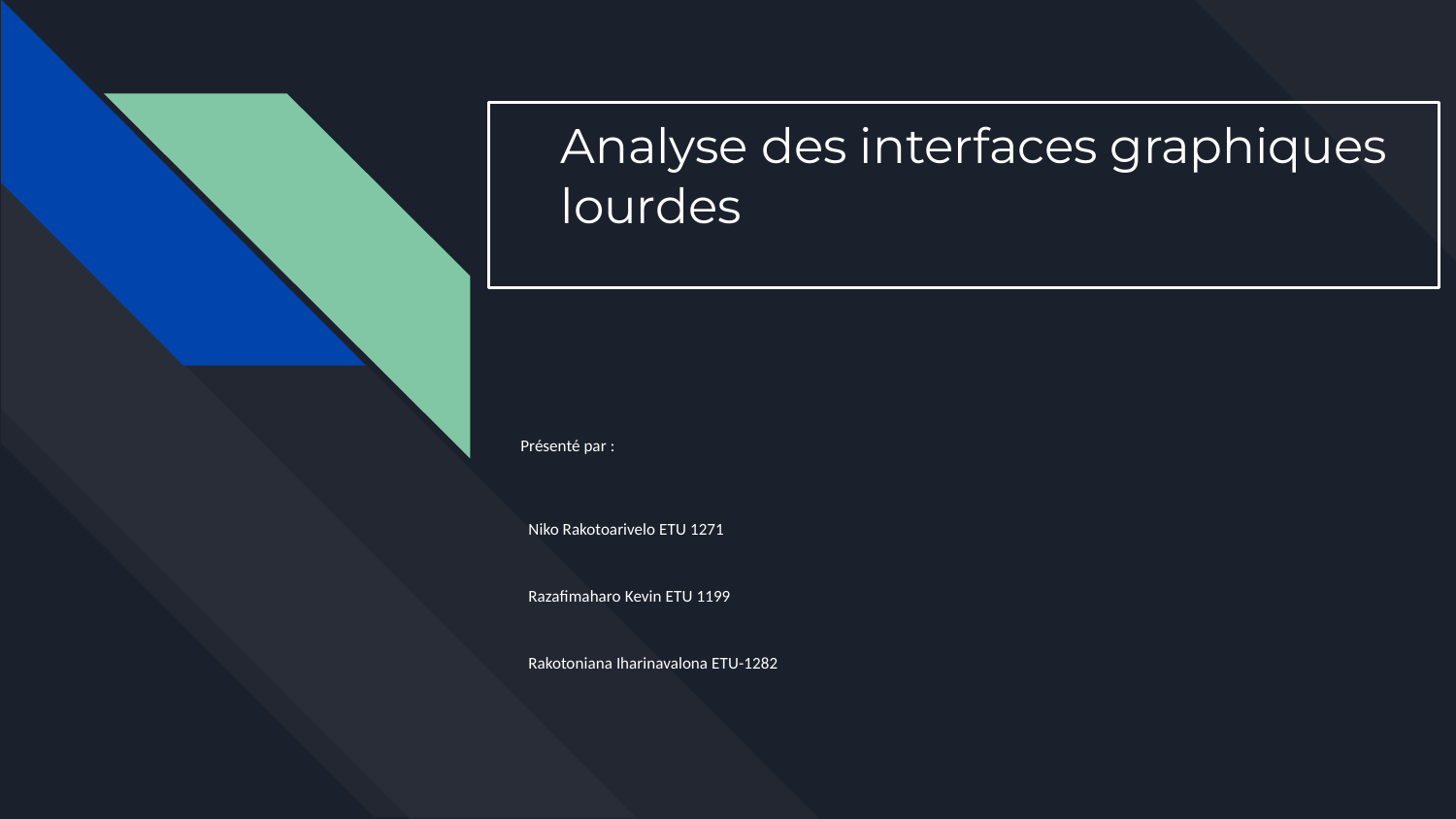

# Analyse des interfaces graphiques lourdes
Présenté par :

  Niko Rakotoarivelo ETU 1271

  Razafimaharo Kevin ETU 1199

  Rakotoniana Iharinavalona ETU-1282